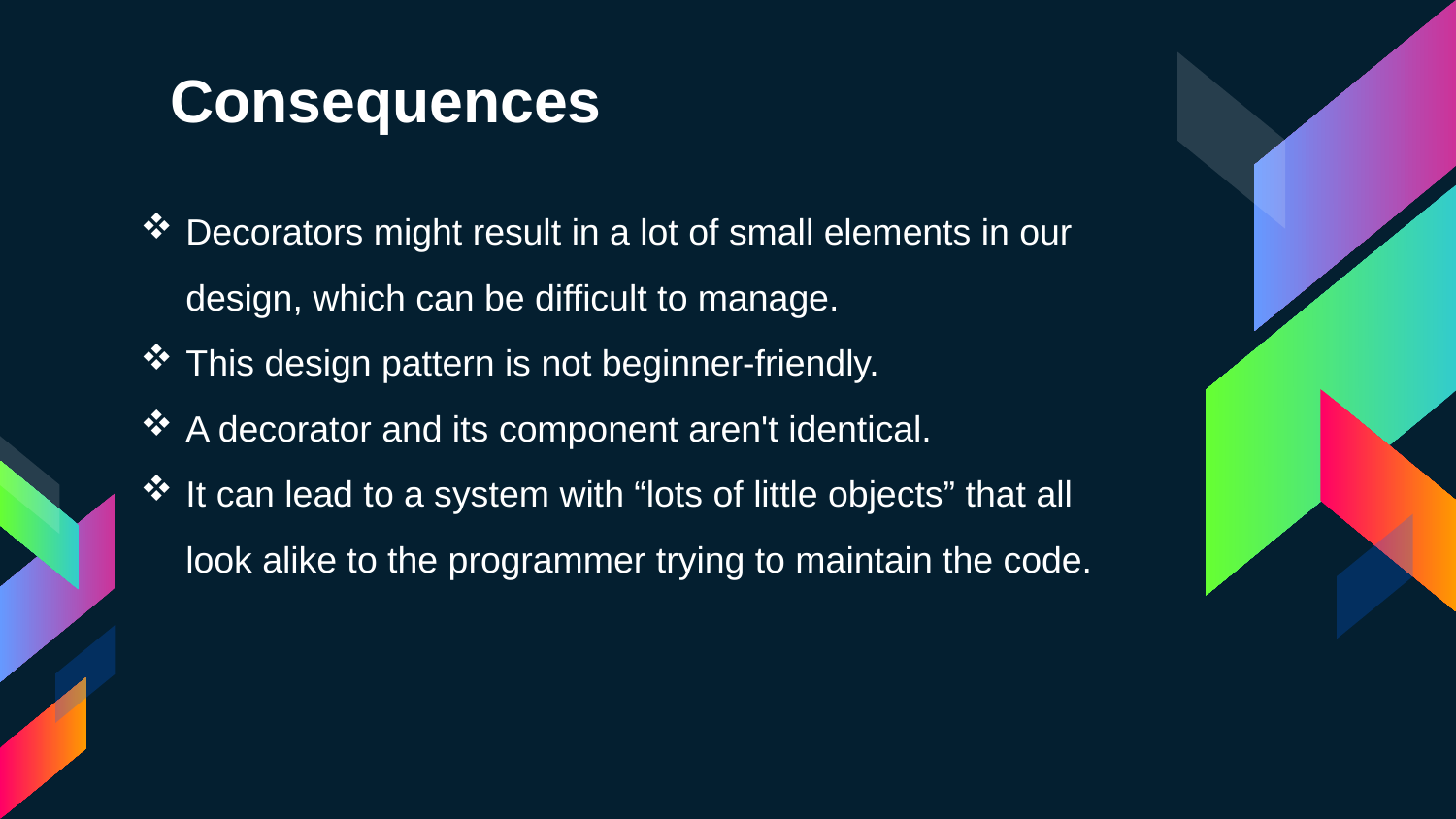

# Consequences
Decorators might result in a lot of small elements in our design, which can be difficult to manage.
This design pattern is not beginner-friendly.
A decorator and its component aren't identical.
It can lead to a system with “lots of little objects” that all look alike to the programmer trying to maintain the code.
7